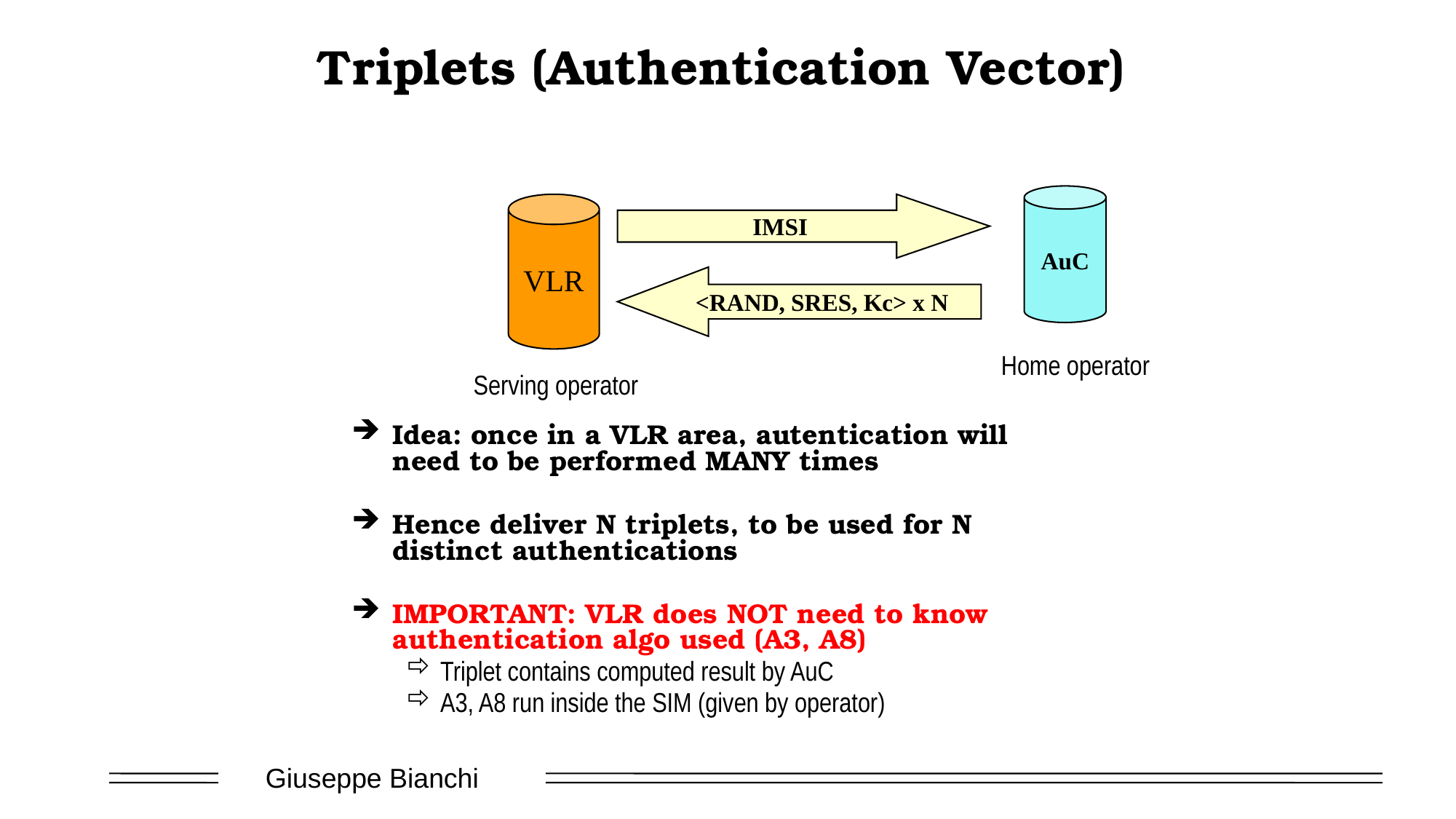

# Triplets (Authentication Vector)
AuC
VLR
IMSI
<RAND, SRES, Kc> x N
Home operator
Serving operator
Idea: once in a VLR area, autentication will need to be performed MANY times

Hence deliver N triplets, to be used for N distinct authentications

IMPORTANT: VLR does NOT need to know authentication algo used (A3, A8)
Triplet contains computed result by AuC
A3, A8 run inside the SIM (given by operator)